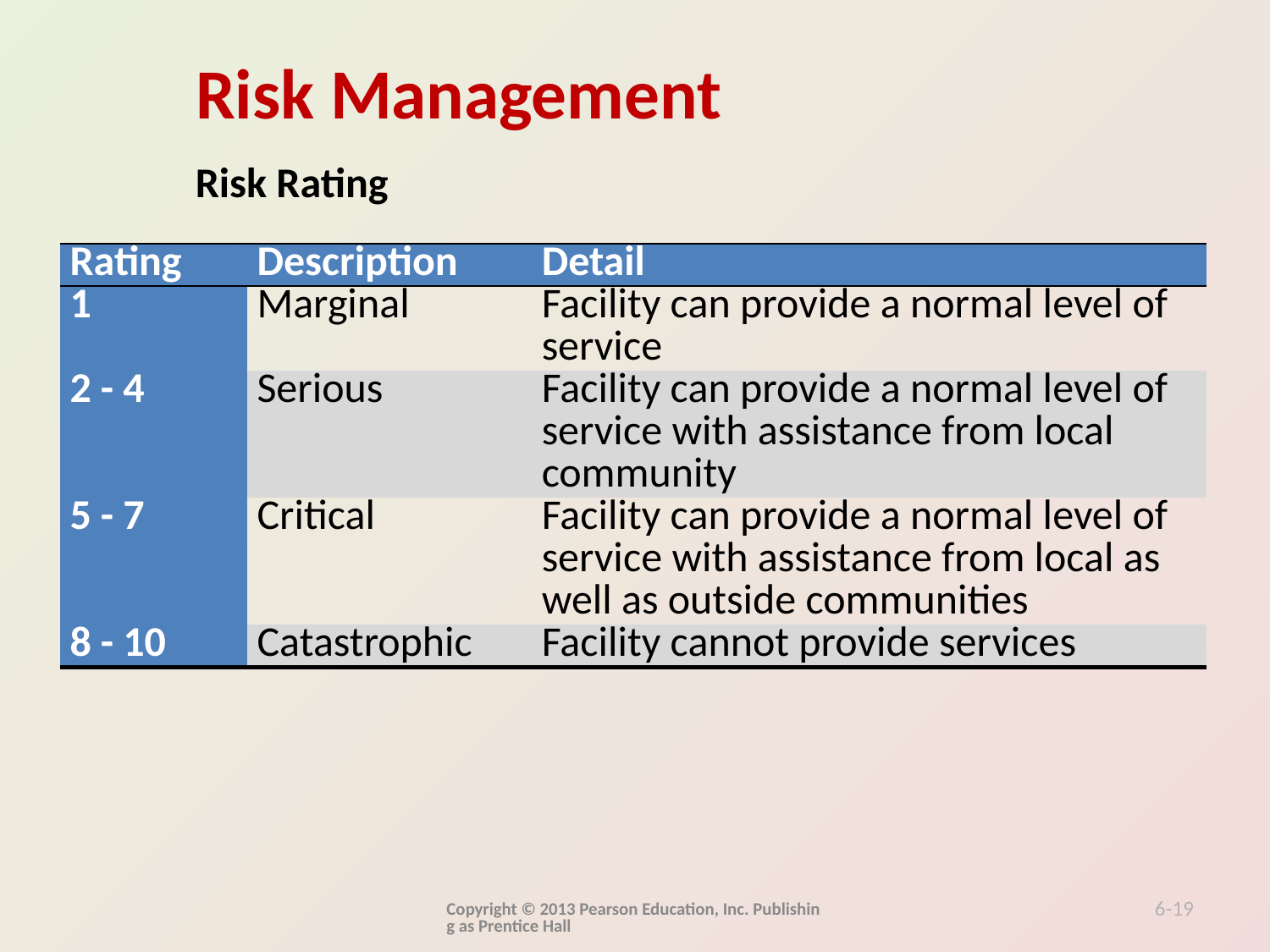

Risk Rating
| Rating | Description | Detail |
| --- | --- | --- |
| 1 | Marginal | Facility can provide a normal level of service |
| 2 - 4 | Serious | Facility can provide a normal level of service with assistance from local community |
| 5 - 7 | Critical | Facility can provide a normal level of service with assistance from local as well as outside communities |
| 8 - 10 | Catastrophic | Facility cannot provide services |
Copyright © 2013 Pearson Education, Inc. Publishing as Prentice Hall
6-19